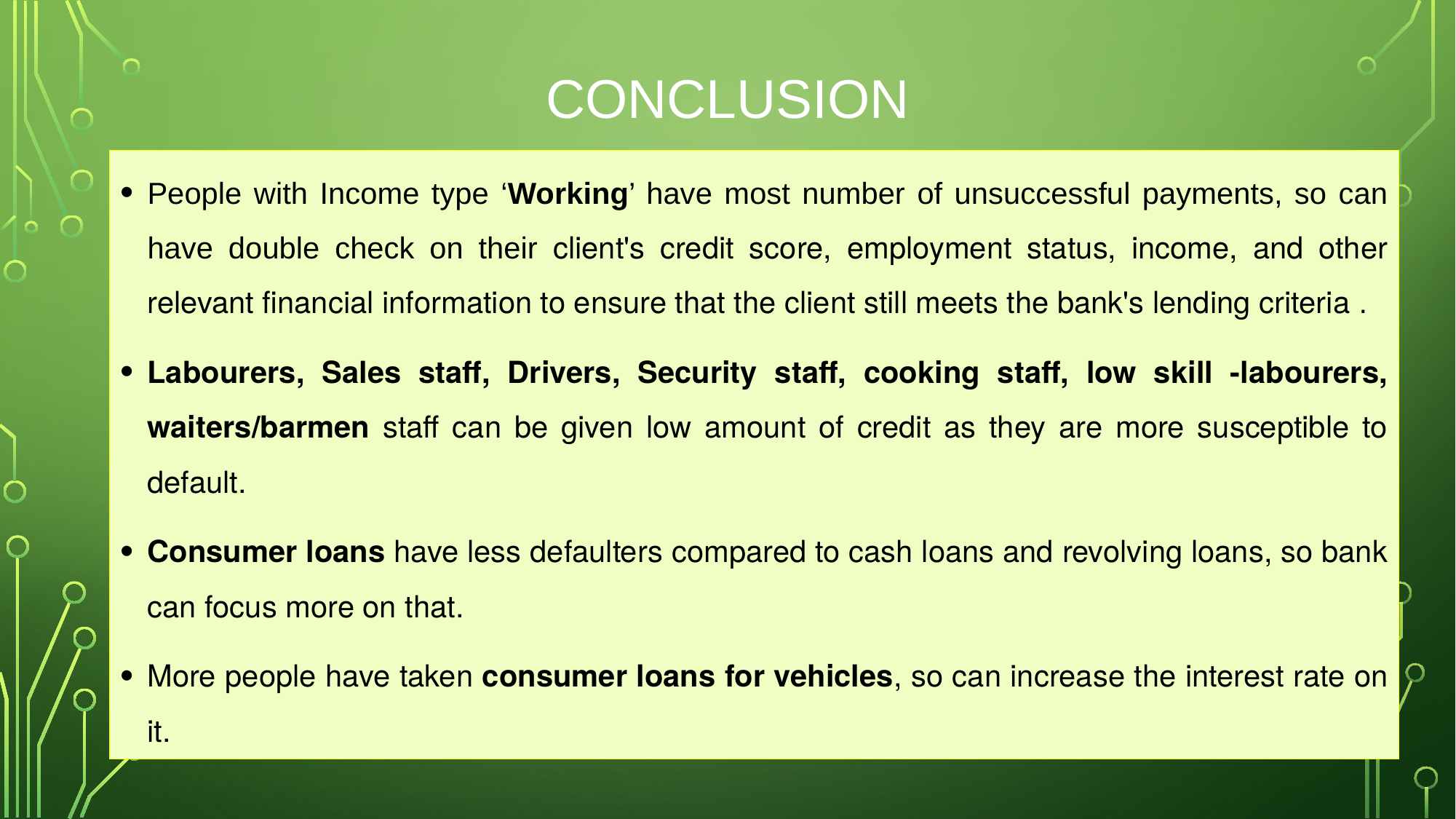

# conclusion
People with Income type ‘Working’ have most number of unsuccessful payments, so can have double check on their client's credit score, employment status, income, and other relevant financial information to ensure that the client still meets the bank's lending criteria .
Labourers, Sales staff, Drivers, Security staff, cooking staff, low skill -labourers, waiters/barmen staff can be given low amount of credit as they are more susceptible to default.
Consumer loans have less defaulters compared to cash loans and revolving loans, so bank can focus more on that.
More people have taken consumer loans for vehicles, so can increase the interest rate on it.